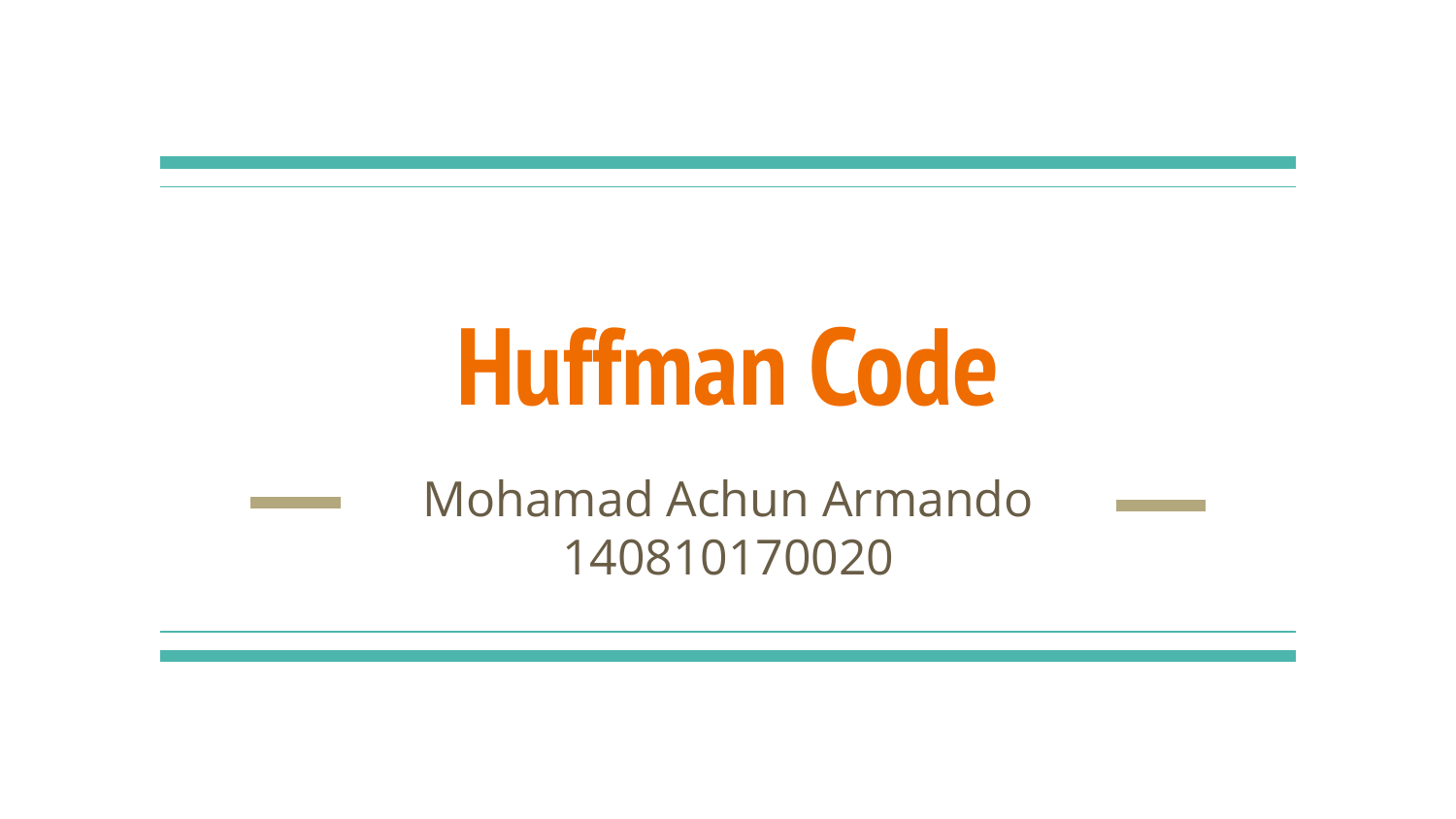

# Huffman Code
Mohamad Achun Armando
140810170020